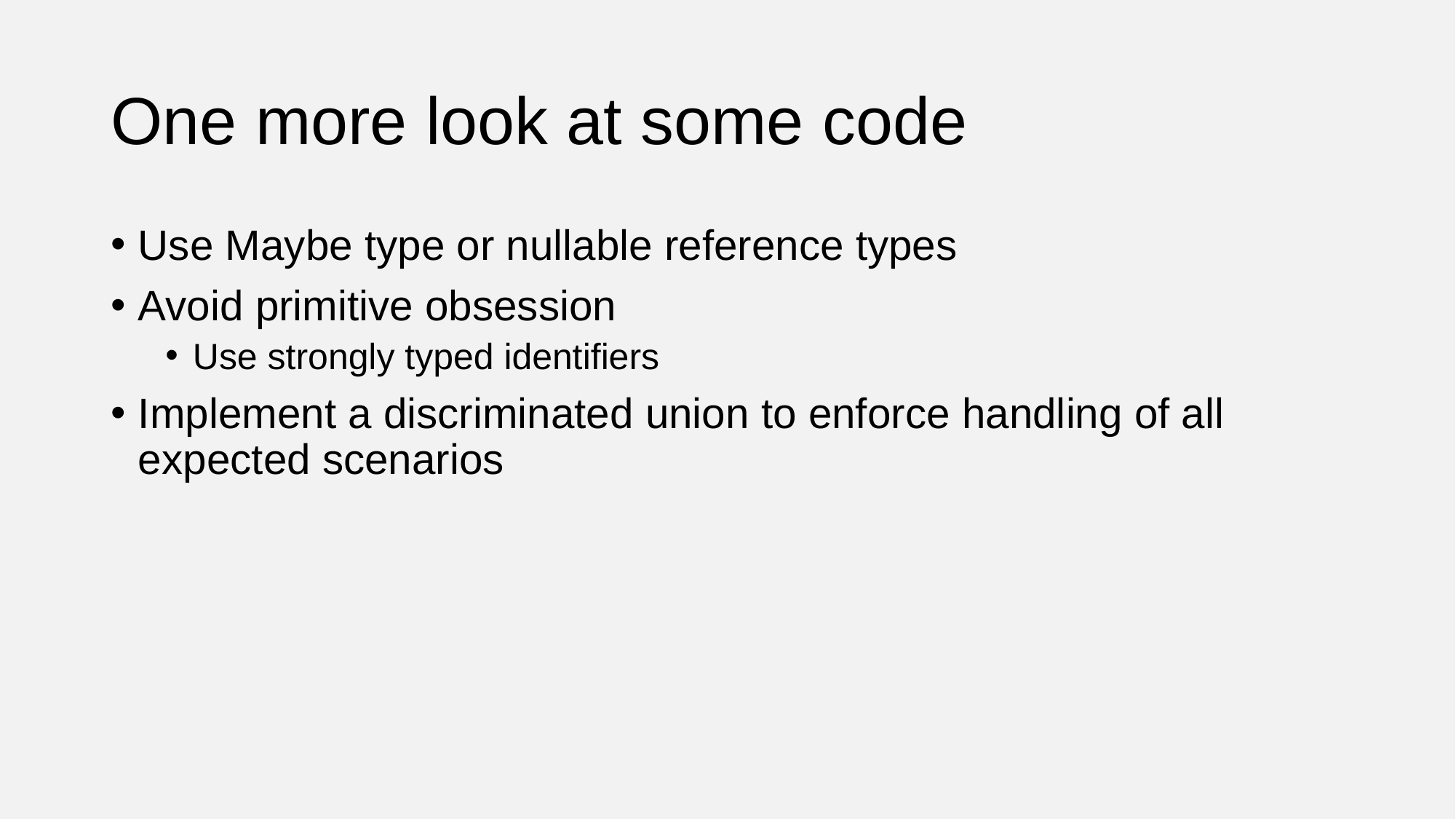

# One more look at some code
Use Maybe type or nullable reference types
Avoid primitive obsession
Use strongly typed identifiers
Implement a discriminated union to enforce handling of all expected scenarios